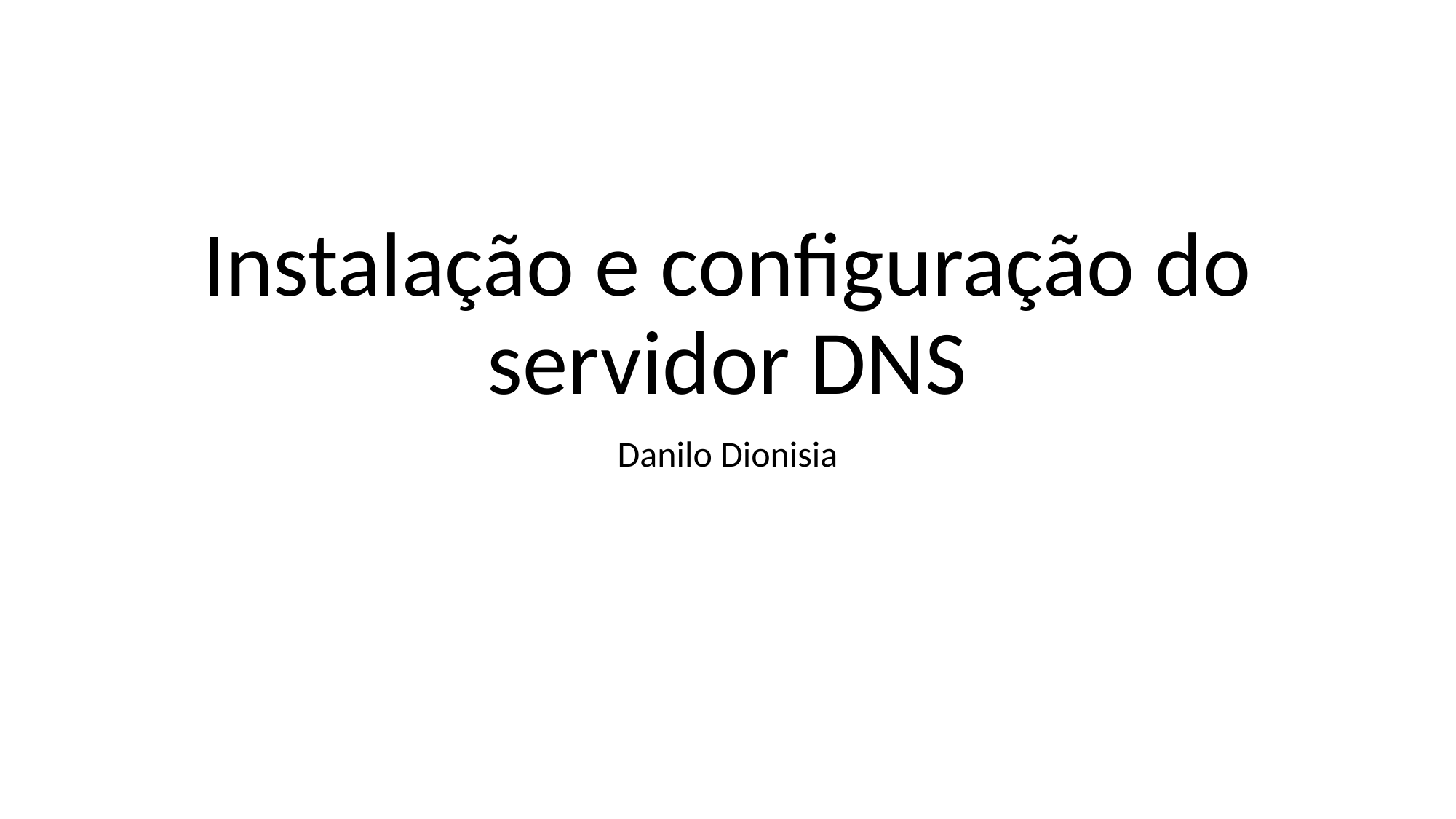

# Instalação e configuração do servidor DNS
Danilo Dionisia